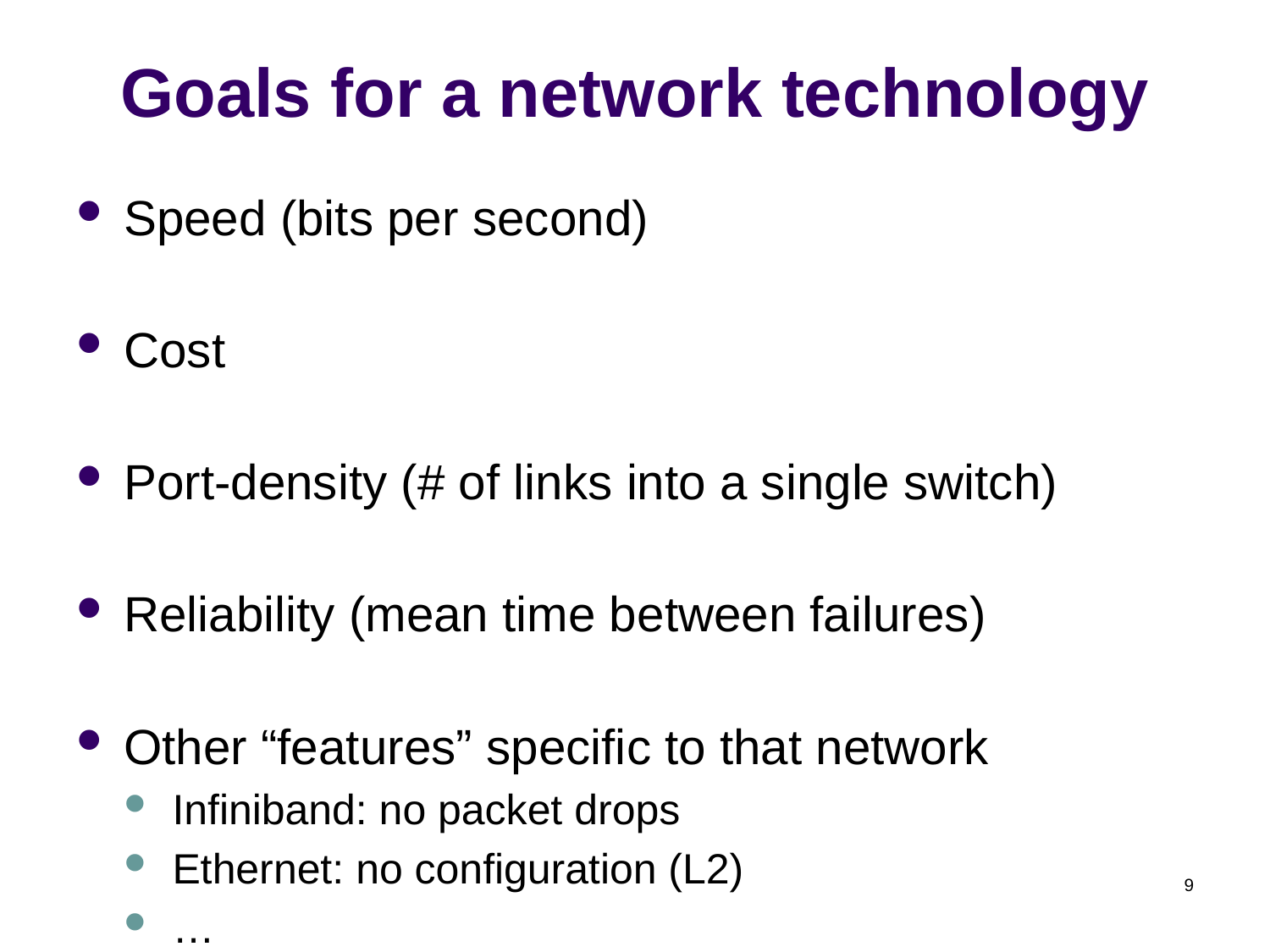

# Goals for a network technology
Speed (bits per second)

Cost

Port-density (# of links into a single switch)

Reliability (mean time between failures)

Other “features” specific to that network
Infiniband: no packet drops
Ethernet: no configuration (L2)
…

9